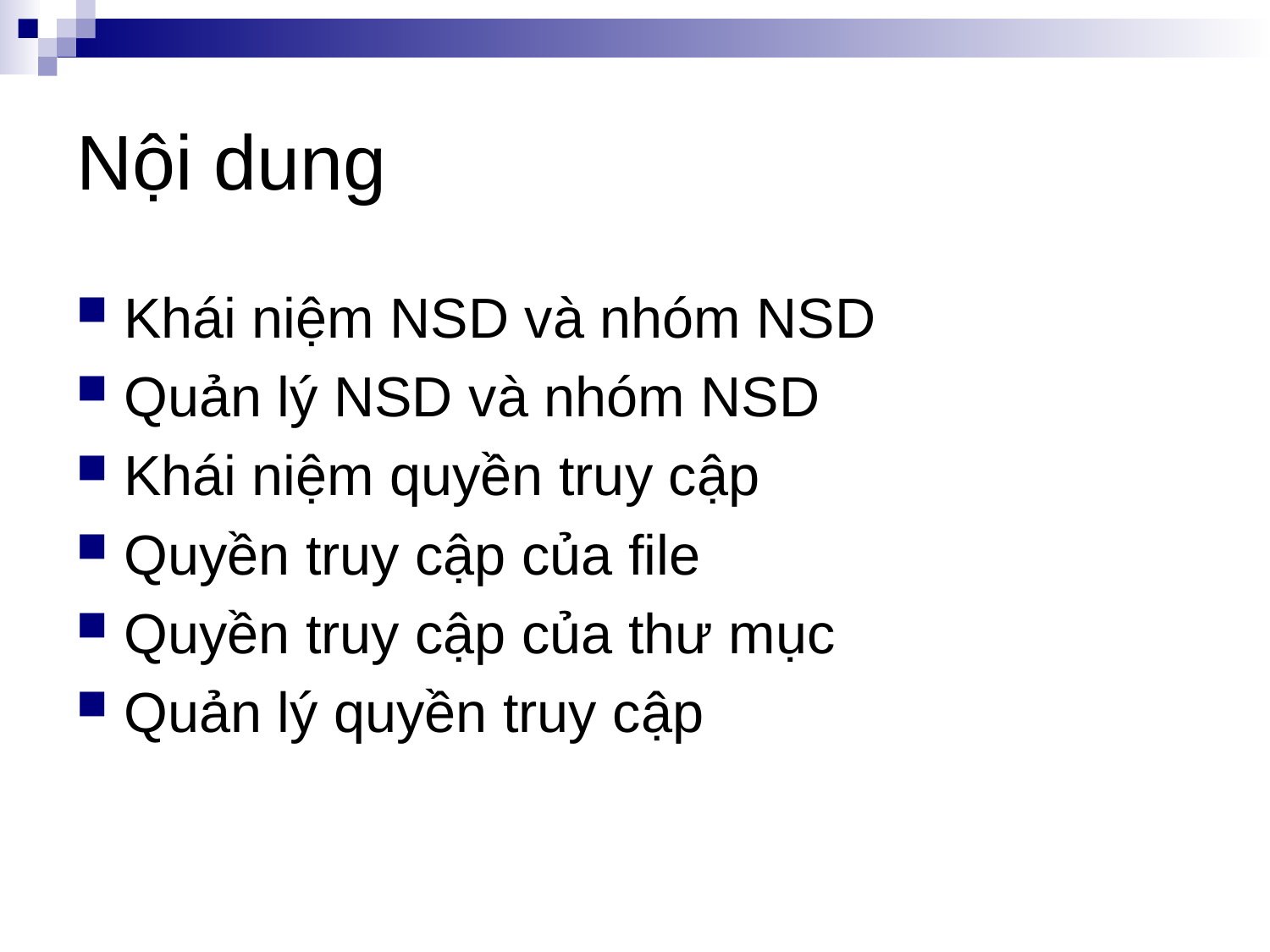

# Nội dung
Khái niệm NSD và nhóm NSD
Quản lý NSD và nhóm NSD
Khái niệm quyền truy cập
Quyền truy cập của file
Quyền truy cập của thư mục
Quản lý quyền truy cập